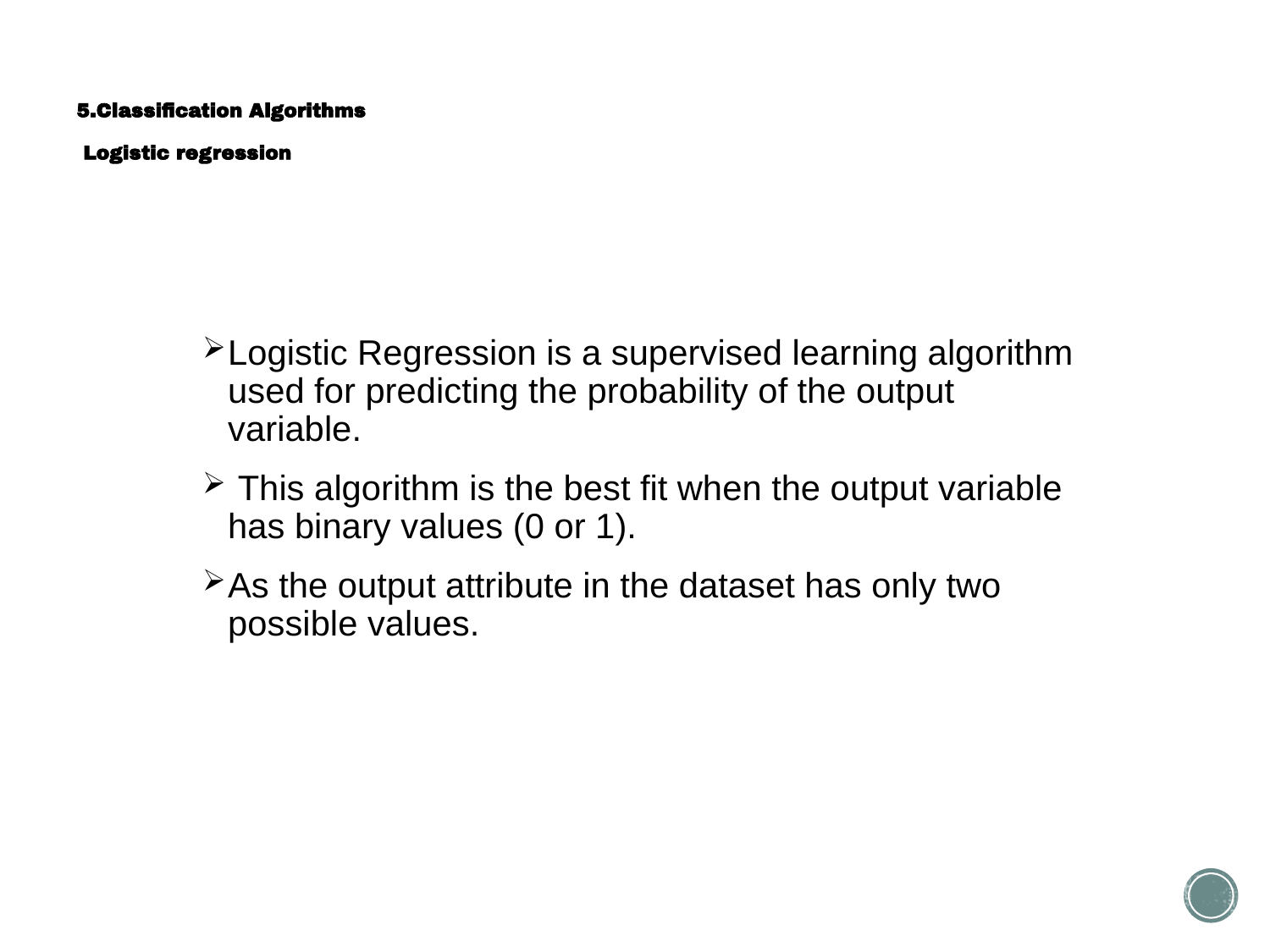

# 5.Classification Algorithms Logistic regression
Logistic Regression is a supervised learning algorithm used for predicting the probability of the output variable.
 This algorithm is the best fit when the output variable has binary values (0 or 1).
As the output attribute in the dataset has only two possible values.